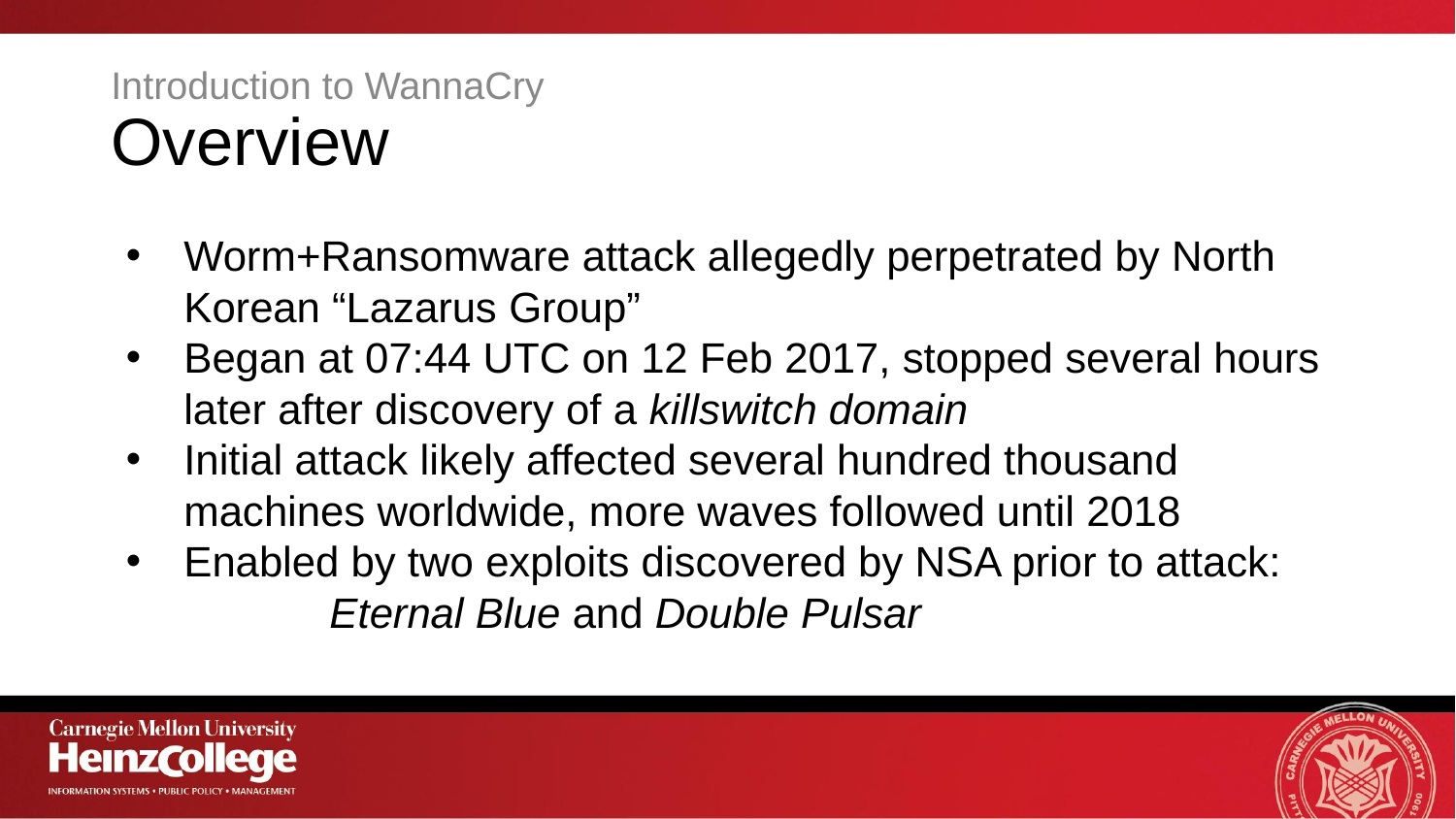

# Introduction to WannaCry Overview
Worm+Ransomware attack allegedly perpetrated by North Korean “Lazarus Group”
Began at 07:44 UTC on 12 Feb 2017, stopped several hours later after discovery of a killswitch domain
Initial attack likely affected several hundred thousand machines worldwide, more waves followed until 2018
Enabled by two exploits discovered by NSA prior to attack:
	Eternal Blue and Double Pulsar